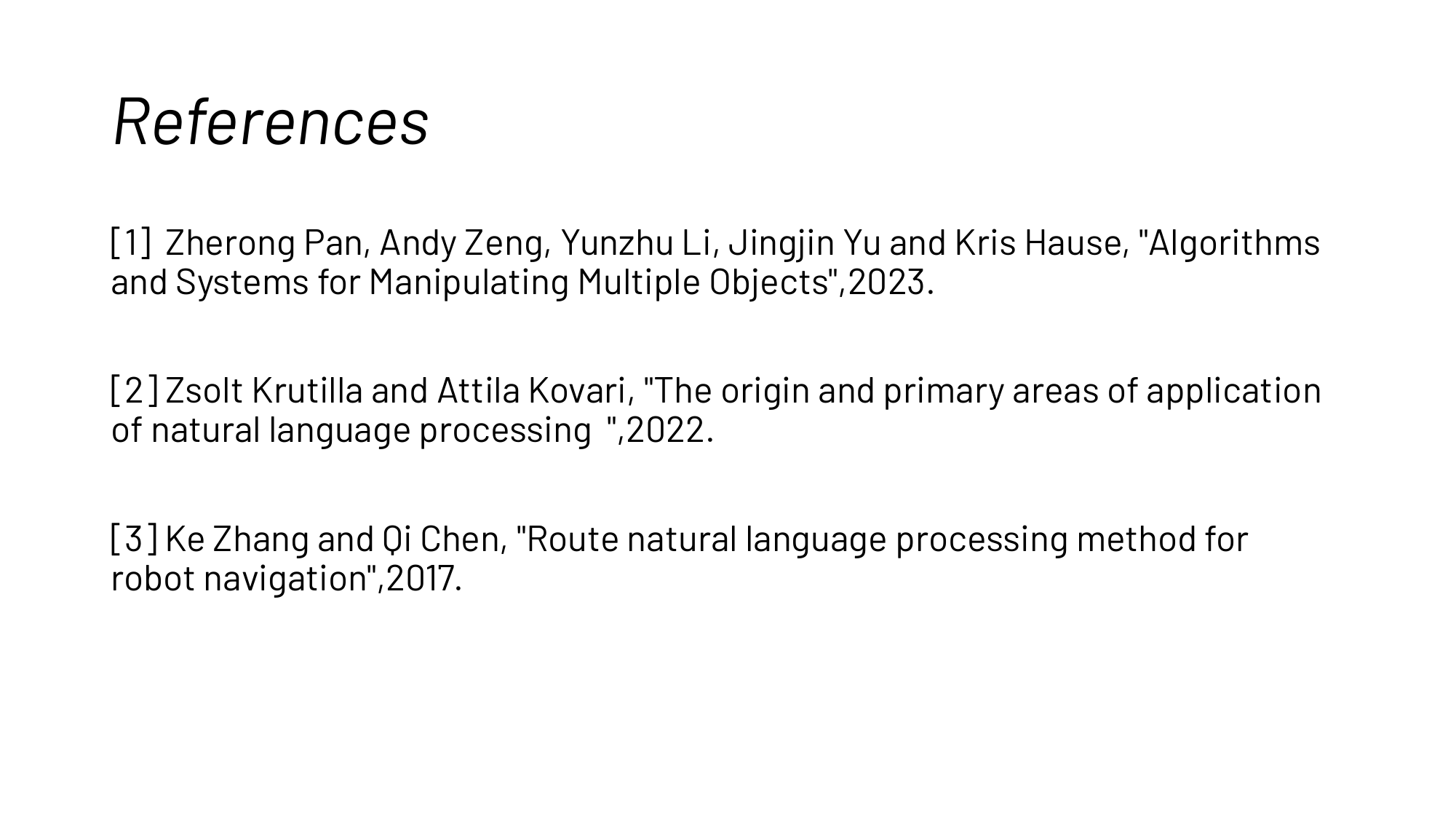

# References
[1]  Zherong Pan, Andy Zeng, Yunzhu Li, Jingjin Yu and Kris Hause, "Algorithms and Systems for Manipulating Multiple Objects",2023.

[2] Zsolt Krutilla and Attila Kovari, "The origin and primary areas of application of natural language processing  ",2022.

[3] Ke Zhang and Qi Chen, "Route natural language processing method for robot navigation",2017.